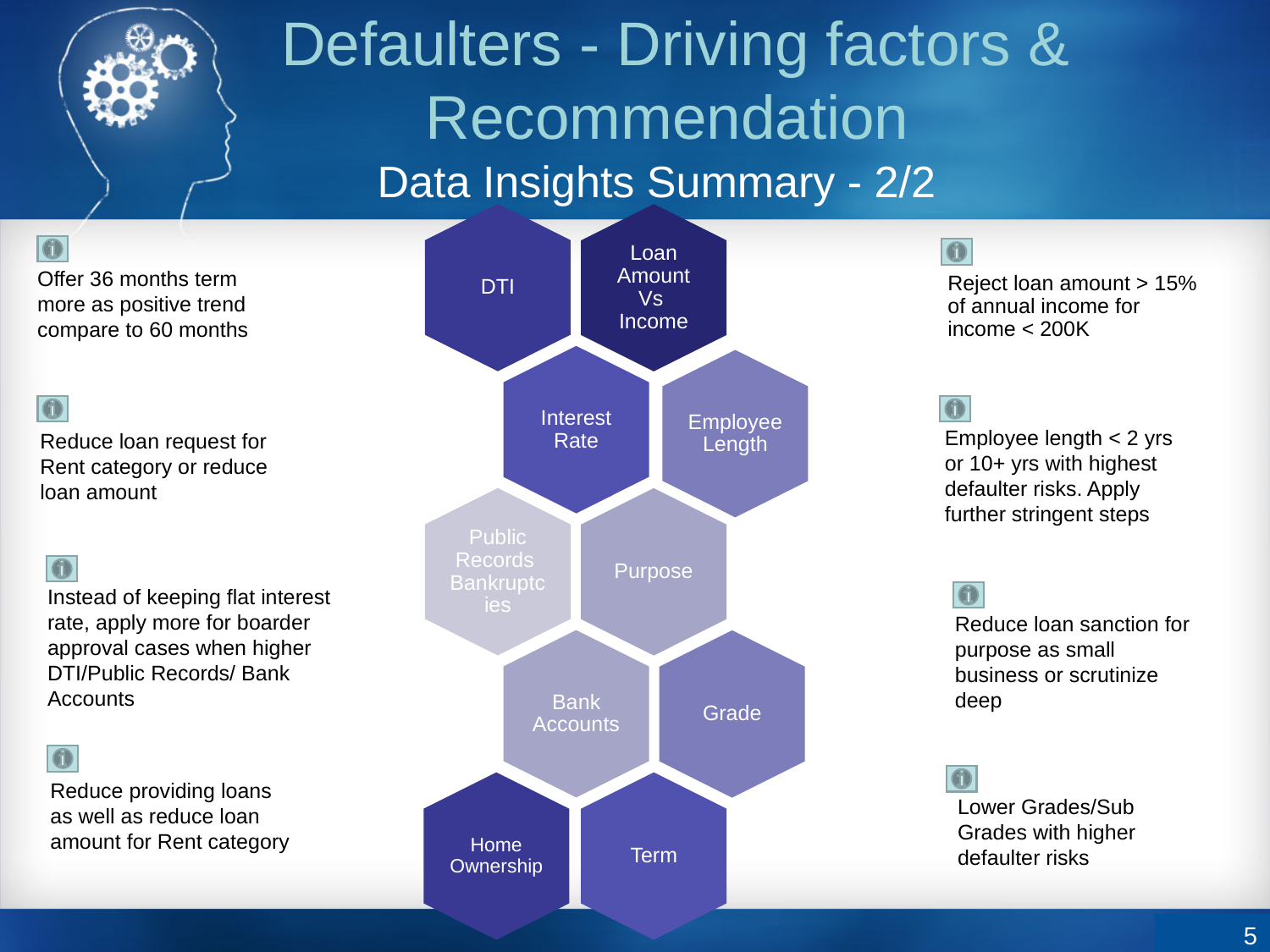

# Defaulters - Driving factors & Recommendation
Data Insights Summary - 2/2
Loan Amount Vs  Income
DTI
Interest Rate
Employee Length
Purpose
Public Records  Bankruptcies
Bank Accounts
Grade
Term
Home Ownership

Offer 36 months term more as positive trend compare to 60 months

Reject loan amount > 15%  of annual income for income < 200K

Employee length < 2 yrs or 10+ yrs with highest defaulter risks. Apply further stringent steps
Reduce loan request for Rent category or reduce loan amount

Instead of keeping flat interest rate, apply more for boarder approval cases when higher DTI/Public Records/ Bank Accounts

Reduce loan sanction for purpose as small business or scrutinize deep

Reduce providing loans as well as reduce loan amount for Rent category
Lower Grades/Sub Grades with higher defaulter risks
5